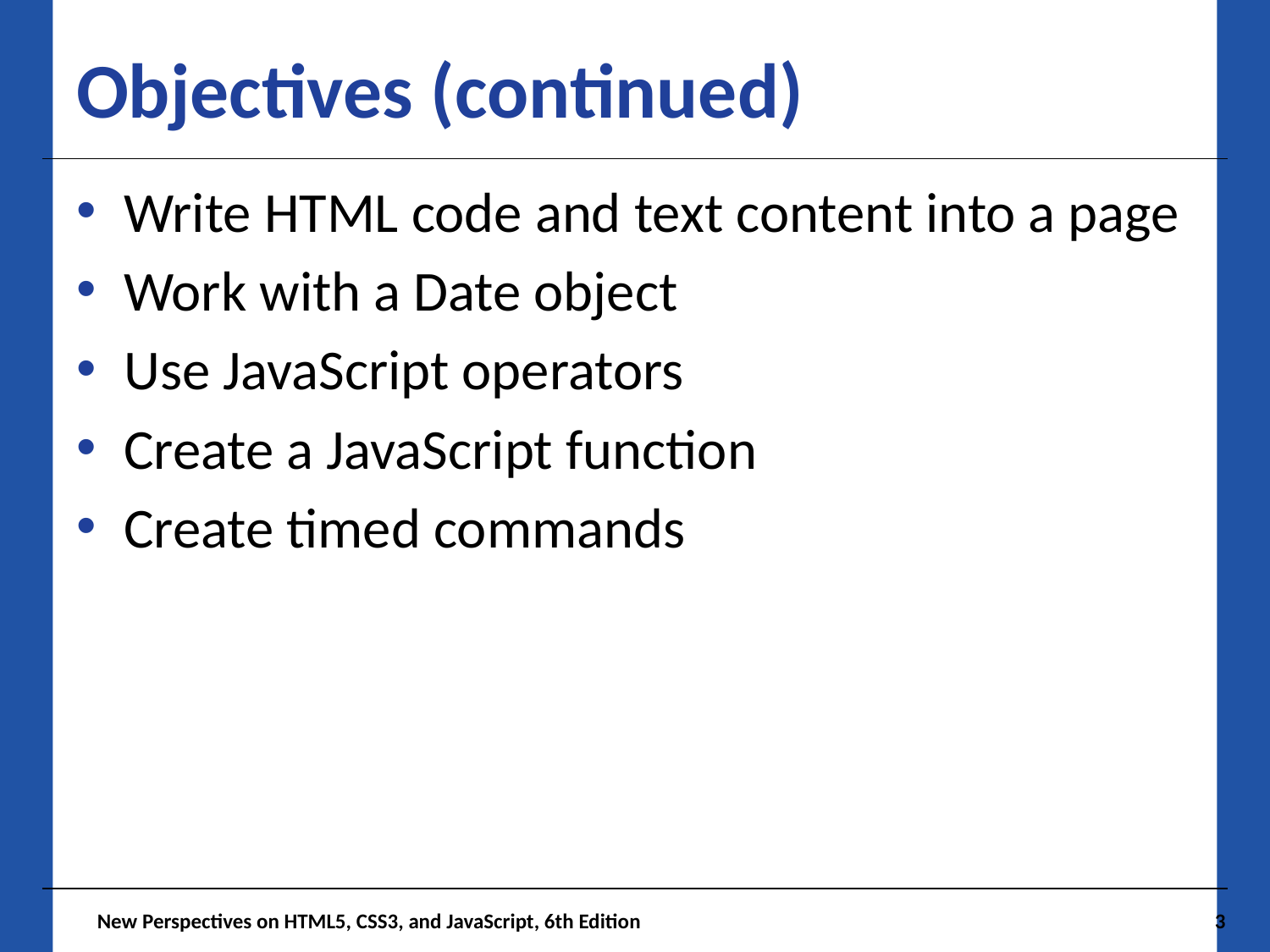

# Objectives (continued)
Write HTML code and text content into a page
Work with a Date object
Use JavaScript operators
Create a JavaScript function
Create timed commands
         New Perspectives on HTML5, CSS3, and JavaScript, 6th Edition
3